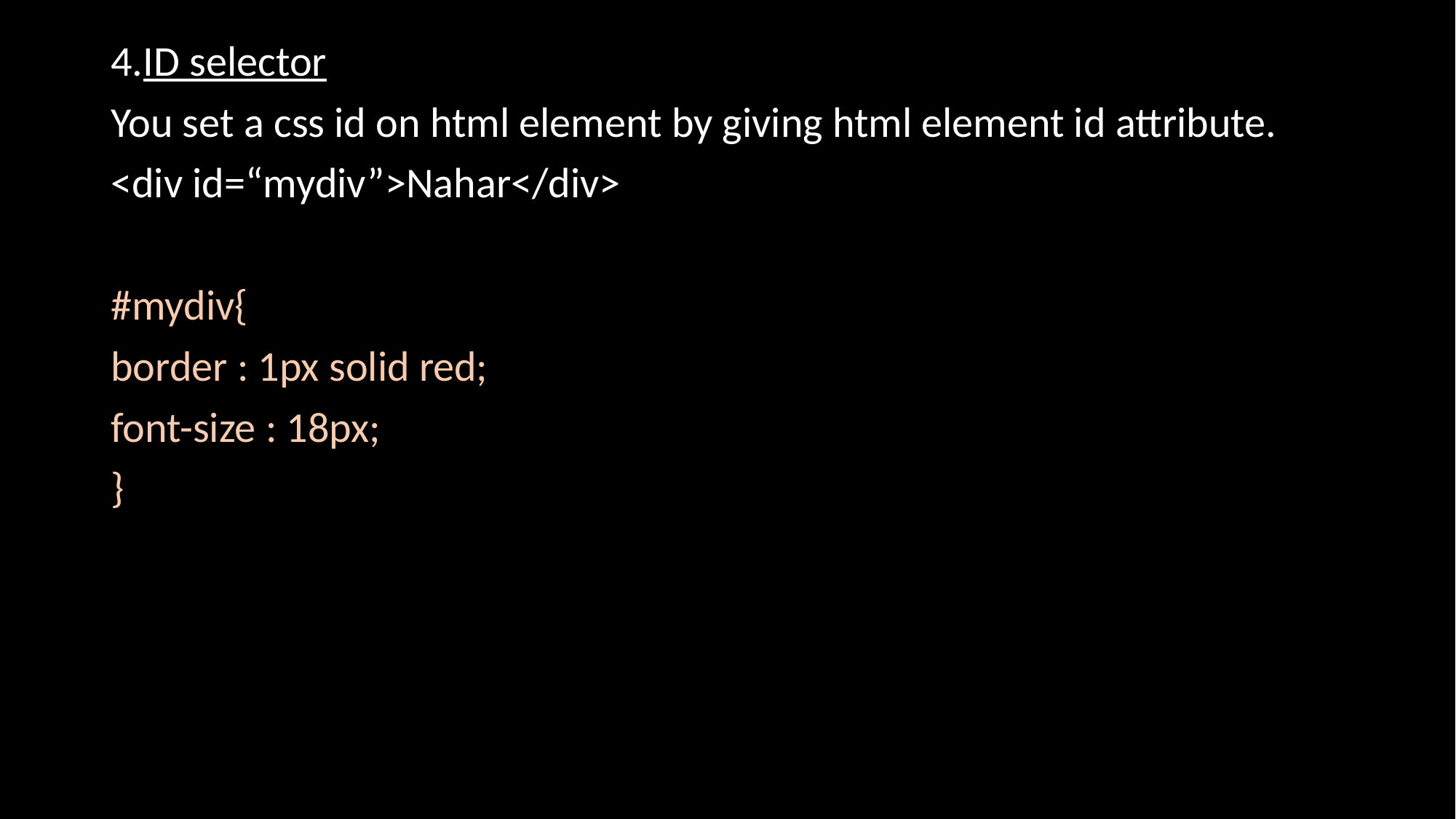

4.ID selector
You set a css id on html element by giving html element id attribute.
<div id=“mydiv”>Nahar</div>

#mydiv{
border : 1px solid red;
font-size : 18px;
}